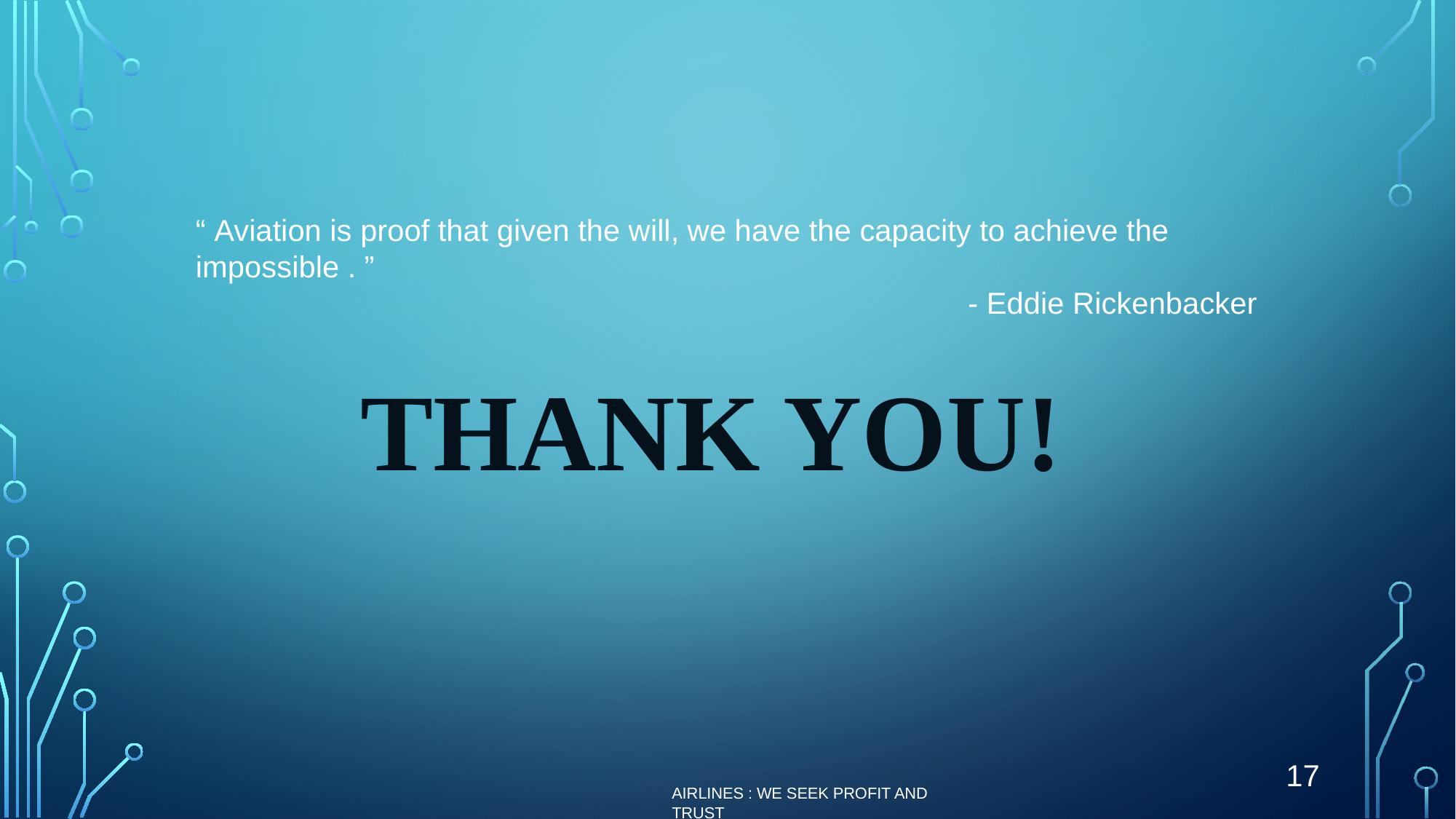

“ Aviation is proof that given the will, we have the capacity to achieve the impossible . ”
 							 - Eddie Rickenbacker
# Thank You!
17
Airlines : We Seek Profit And Trust